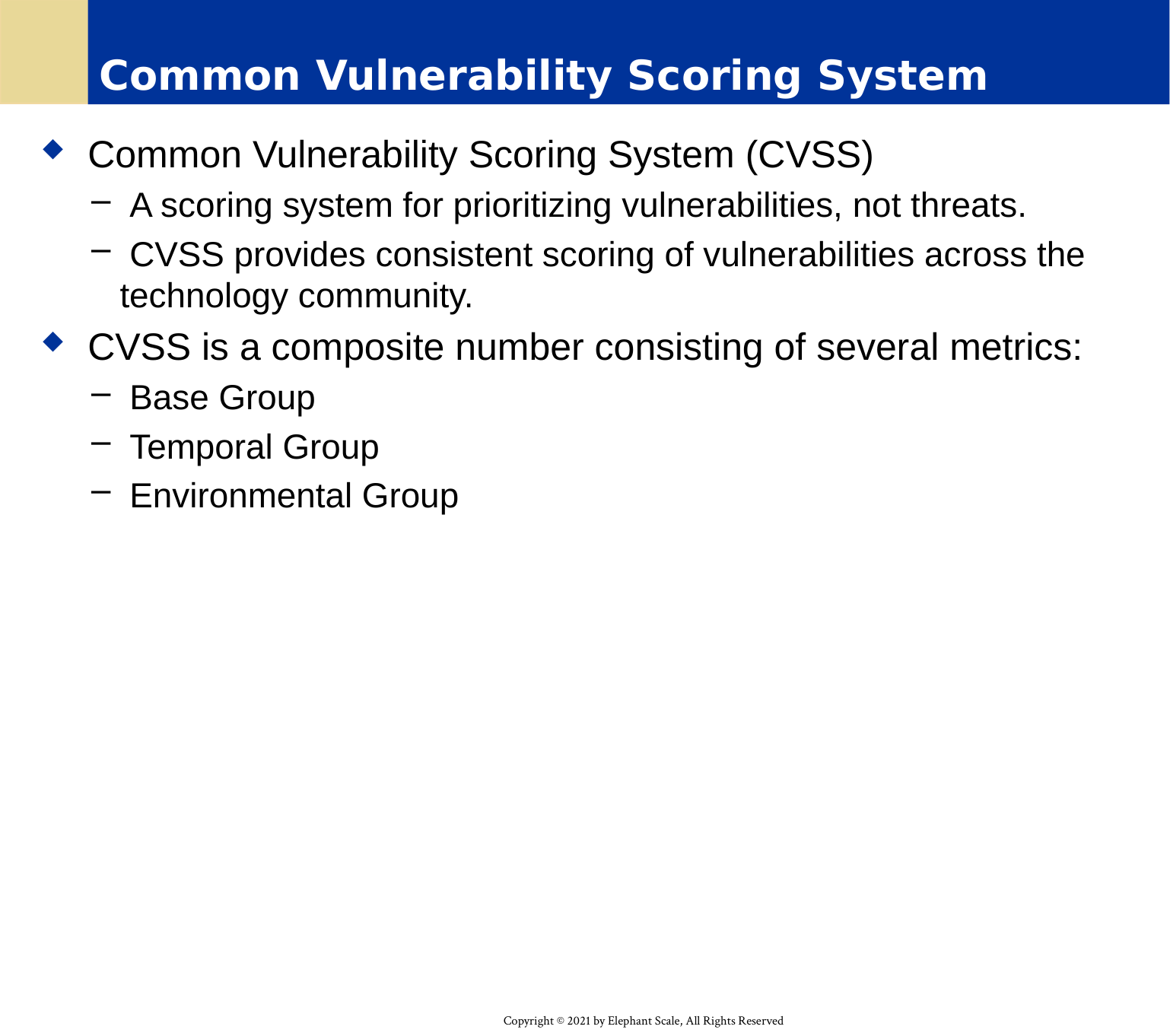

# Common Vulnerability Scoring System
 Common Vulnerability Scoring System (CVSS)
 A scoring system for prioritizing vulnerabilities, not threats.
 CVSS provides consistent scoring of vulnerabilities across the technology community.
 CVSS is a composite number consisting of several metrics:
 Base Group
 Temporal Group
 Environmental Group
Copyright © 2021 by Elephant Scale, All Rights Reserved